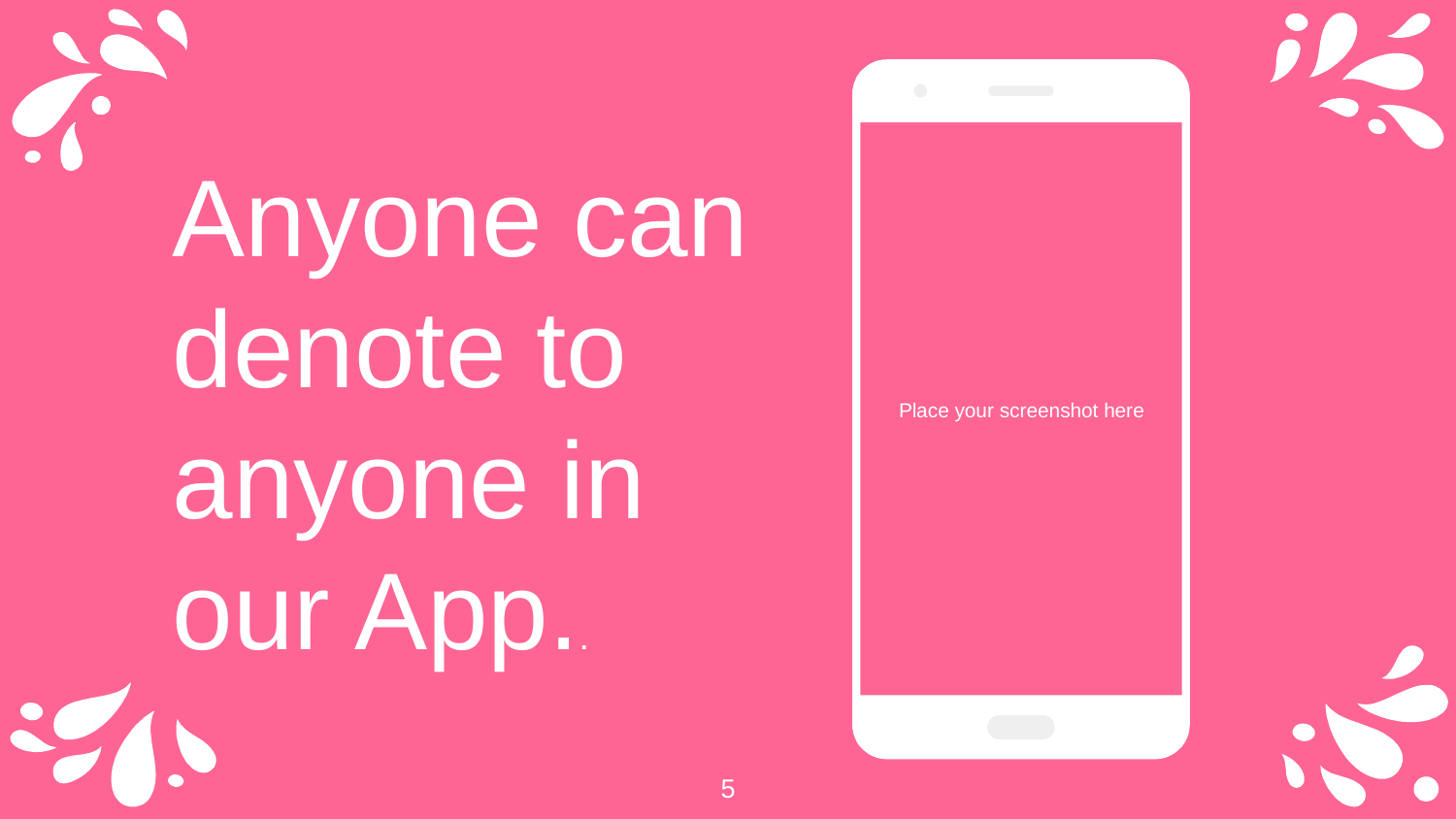

Anyone can denote to anyone in our App..
Place your screenshot here
5